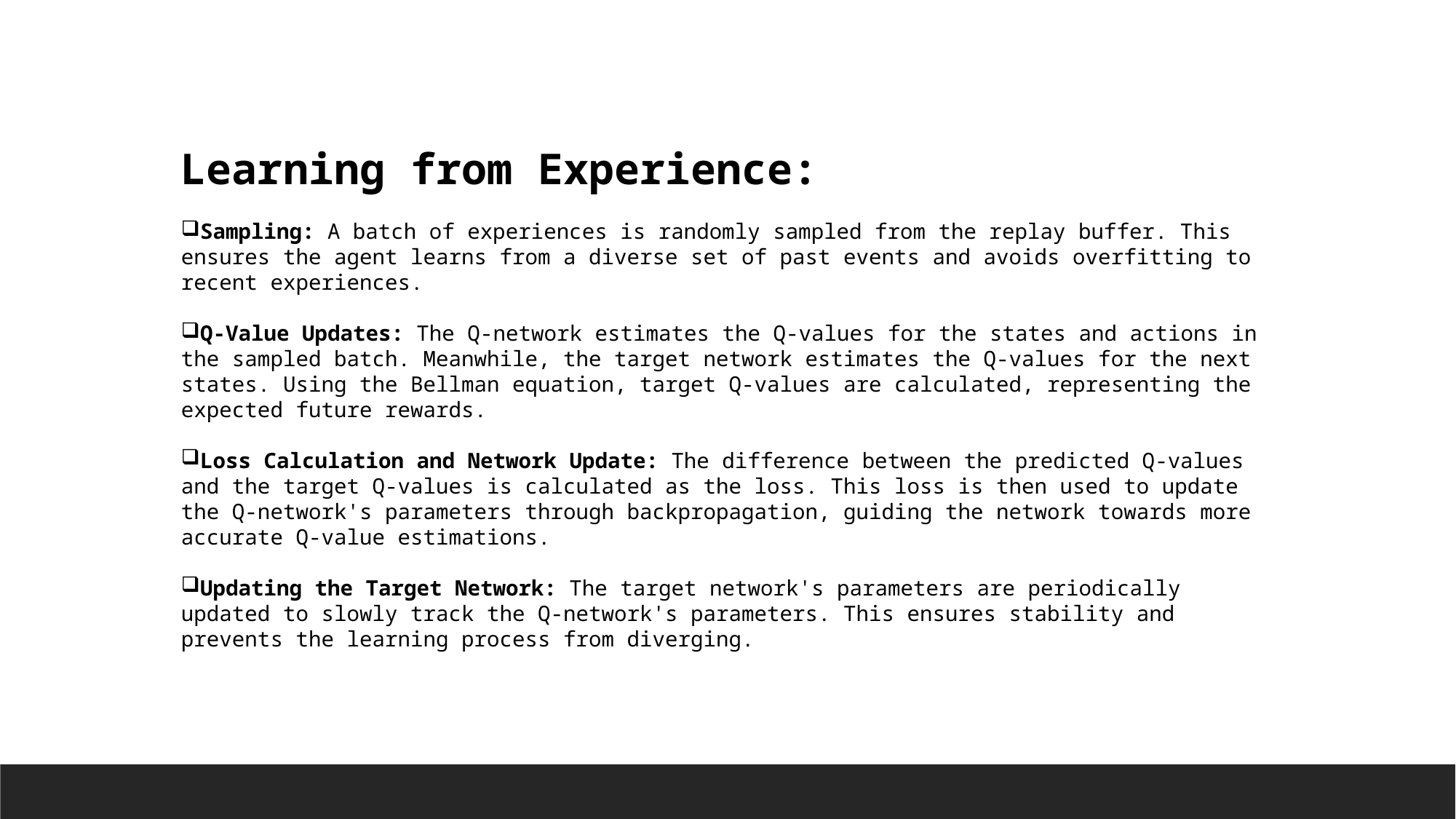

Learning from Experience:

Sampling: A batch of experiences is randomly sampled from the replay buffer. This ensures the agent learns from a diverse set of past events and avoids overfitting to recent experiences.

Q-Value Updates: The Q-network estimates the Q-values for the states and actions in the sampled batch. Meanwhile, the target network estimates the Q-values for the next states. Using the Bellman equation, target Q-values are calculated, representing the expected future rewards.

Loss Calculation and Network Update: The difference between the predicted Q-values and the target Q-values is calculated as the loss. This loss is then used to update the Q-network's parameters through backpropagation, guiding the network towards more accurate Q-value estimations.

Updating the Target Network: The target network's parameters are periodically updated to slowly track the Q-network's parameters. This ensures stability and prevents the learning process from diverging.